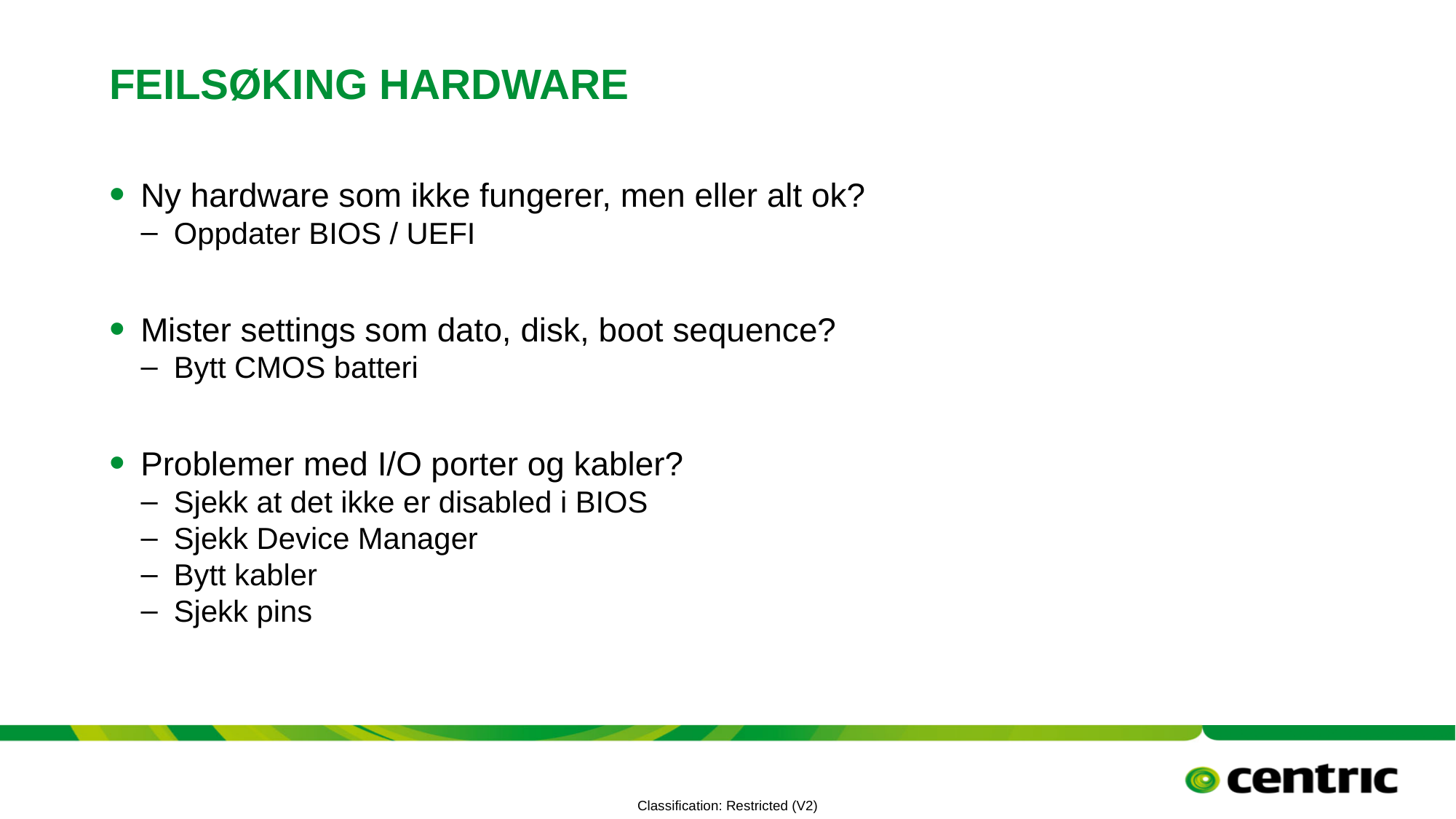

# Feilsøking hardware
Ny hardware som ikke fungerer, men eller alt ok?
Oppdater BIOS / UEFI

Mister settings som dato, disk, boot sequence?
Bytt CMOS batteri

Problemer med I/O porter og kabler?
Sjekk at det ikke er disabled i BIOS
Sjekk Device Manager
Bytt kabler
Sjekk pins
Morten Bergfall - 11 oktober 2022